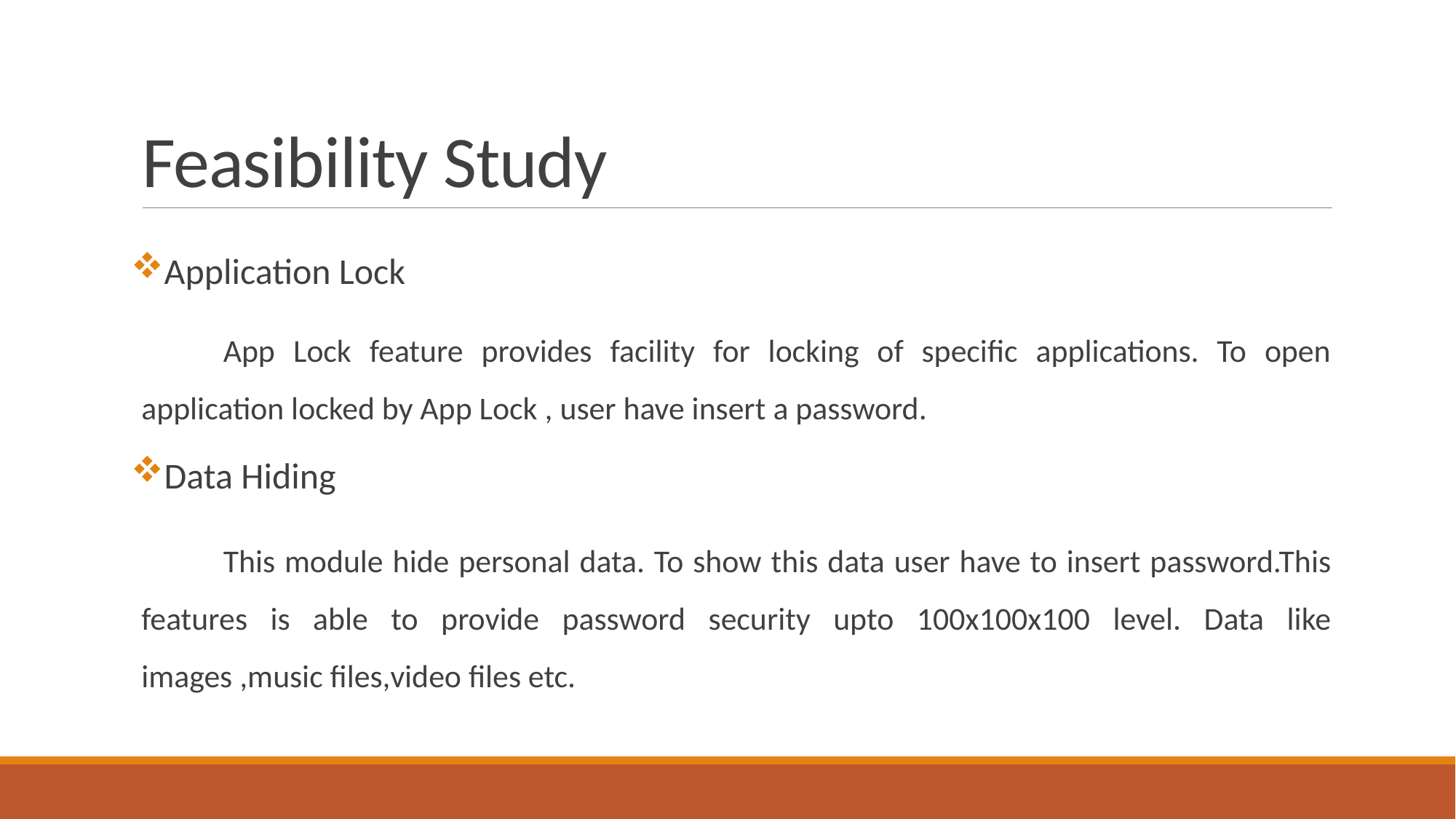

# Feasibility Study
 Application Lock
	App Lock feature provides facility for locking of specific applications. To open application locked by App Lock , user have insert a password.
 Data Hiding
	This module hide personal data. To show this data user have to insert password.This features is able to provide password security upto 100x100x100 level. Data like images ,music files,video files etc.